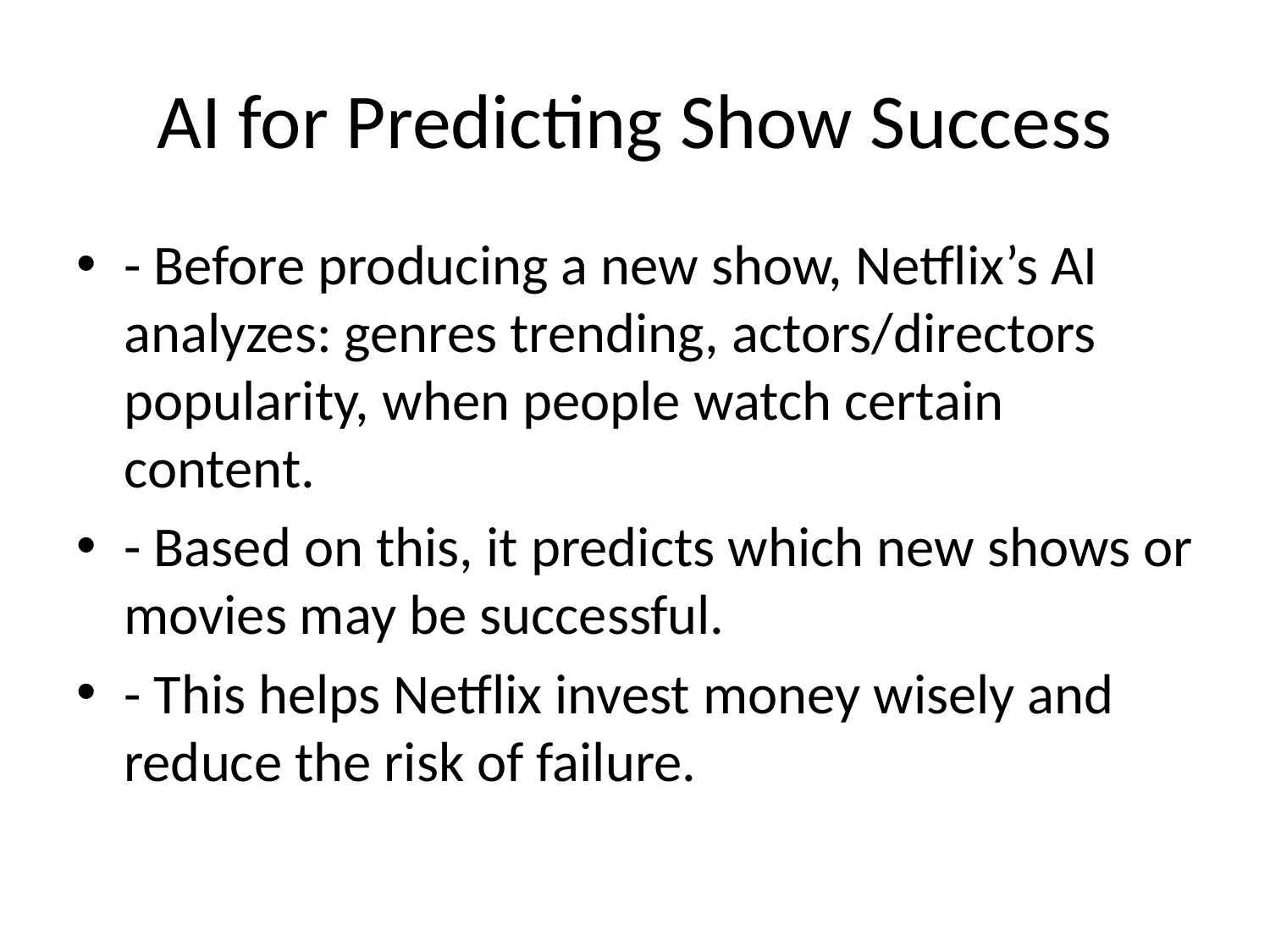

# AI for Predicting Show Success
- Before producing a new show, Netflix’s AI analyzes: genres trending, actors/directors popularity, when people watch certain content.
- Based on this, it predicts which new shows or movies may be successful.
- This helps Netflix invest money wisely and reduce the risk of failure.